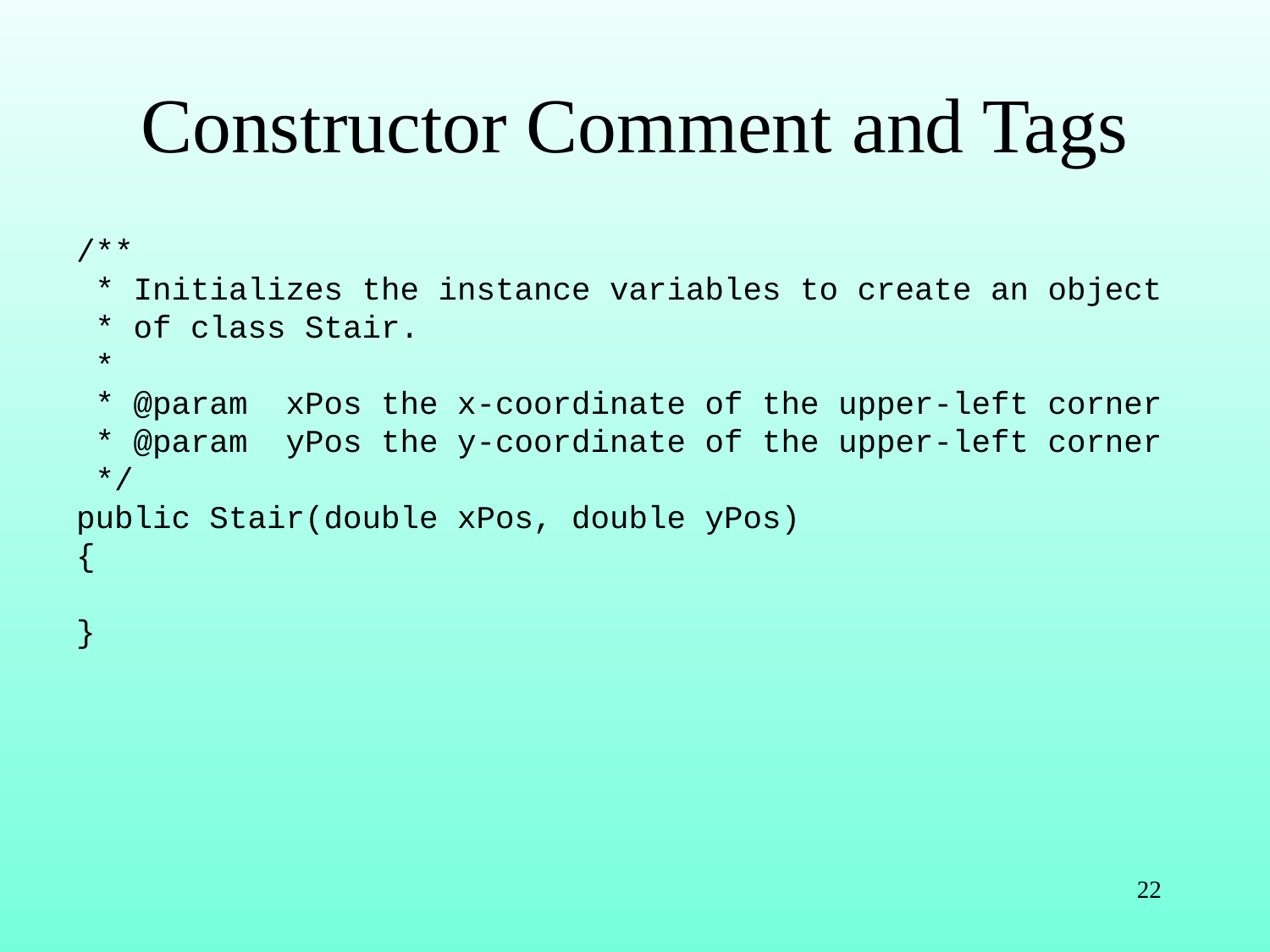

# Constructor Comment and Tags
/**
 * Initializes the instance variables to create an object
 * of class Stair.
 *
 * @param  xPos the x-coordinate of the upper-left corner
 * @param  yPos the y-coordinate of the upper-left corner
 */
public Stair(double xPos, double yPos)
{

}
22